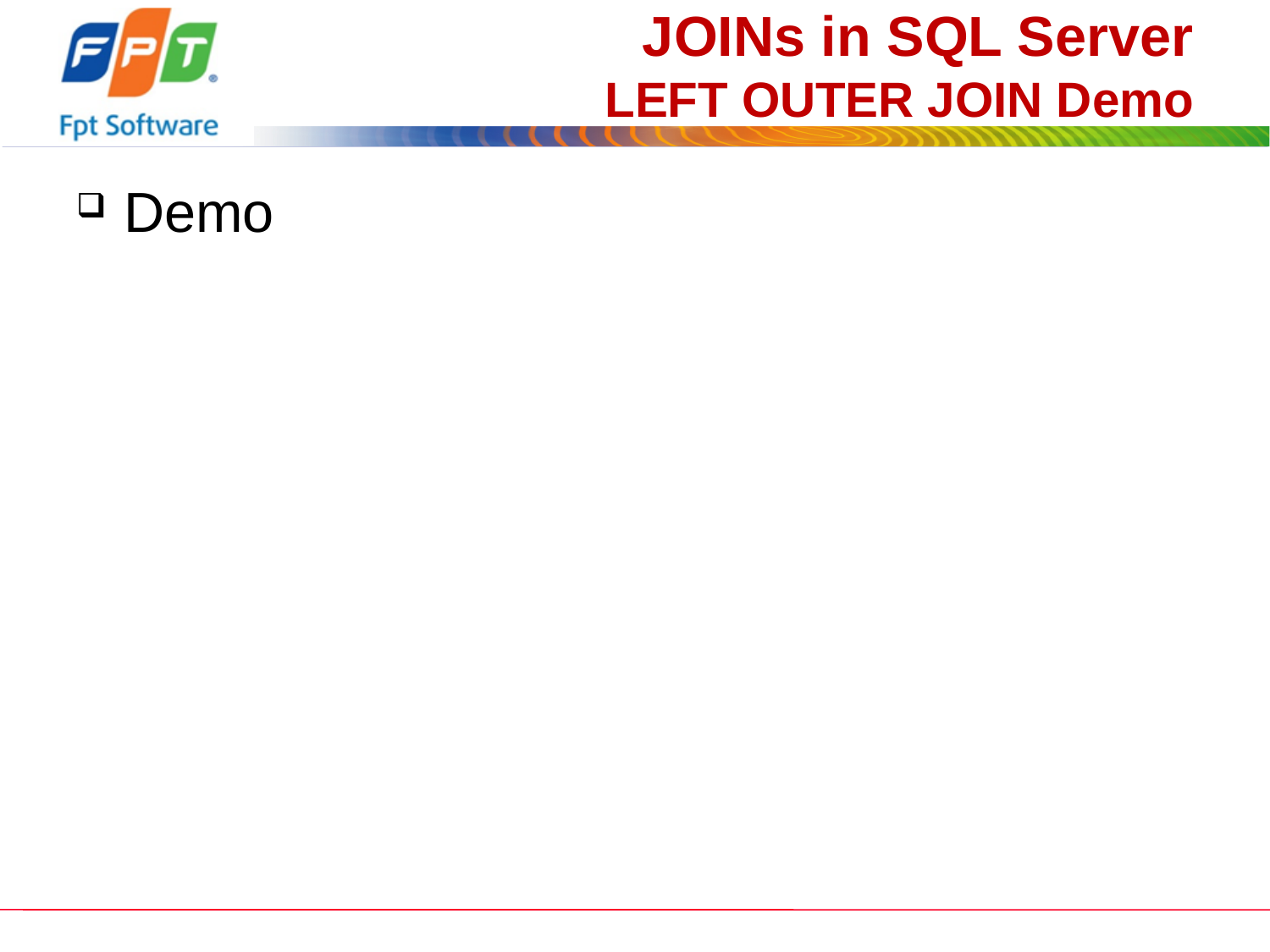

# JOINs in SQL Server LEFT OUTER JOIN Demo
Demo